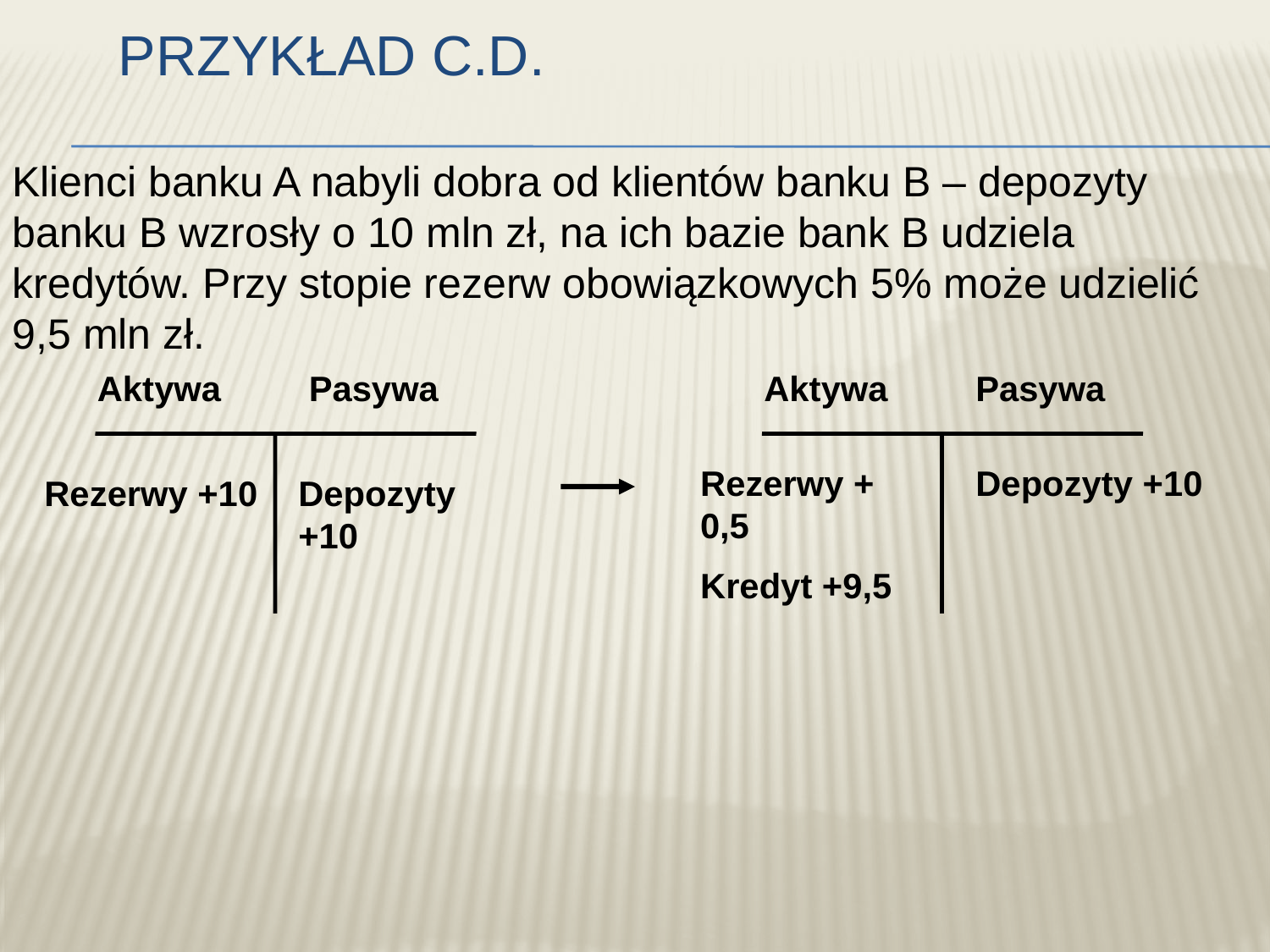

# Przykład c.d.
Klienci banku A nabyli dobra od klientów banku B – depozyty banku B wzrosły o 10 mln zł, na ich bazie bank B udziela kredytów. Przy stopie rezerw obowiązkowych 5% może udzielić 9,5 mln zł.
Aktywa
Pasywa

Rezerwy +10
Depozyty +10
Aktywa
Pasywa

Rezerwy + 0,5
Kredyt +9,5
Depozyty +10